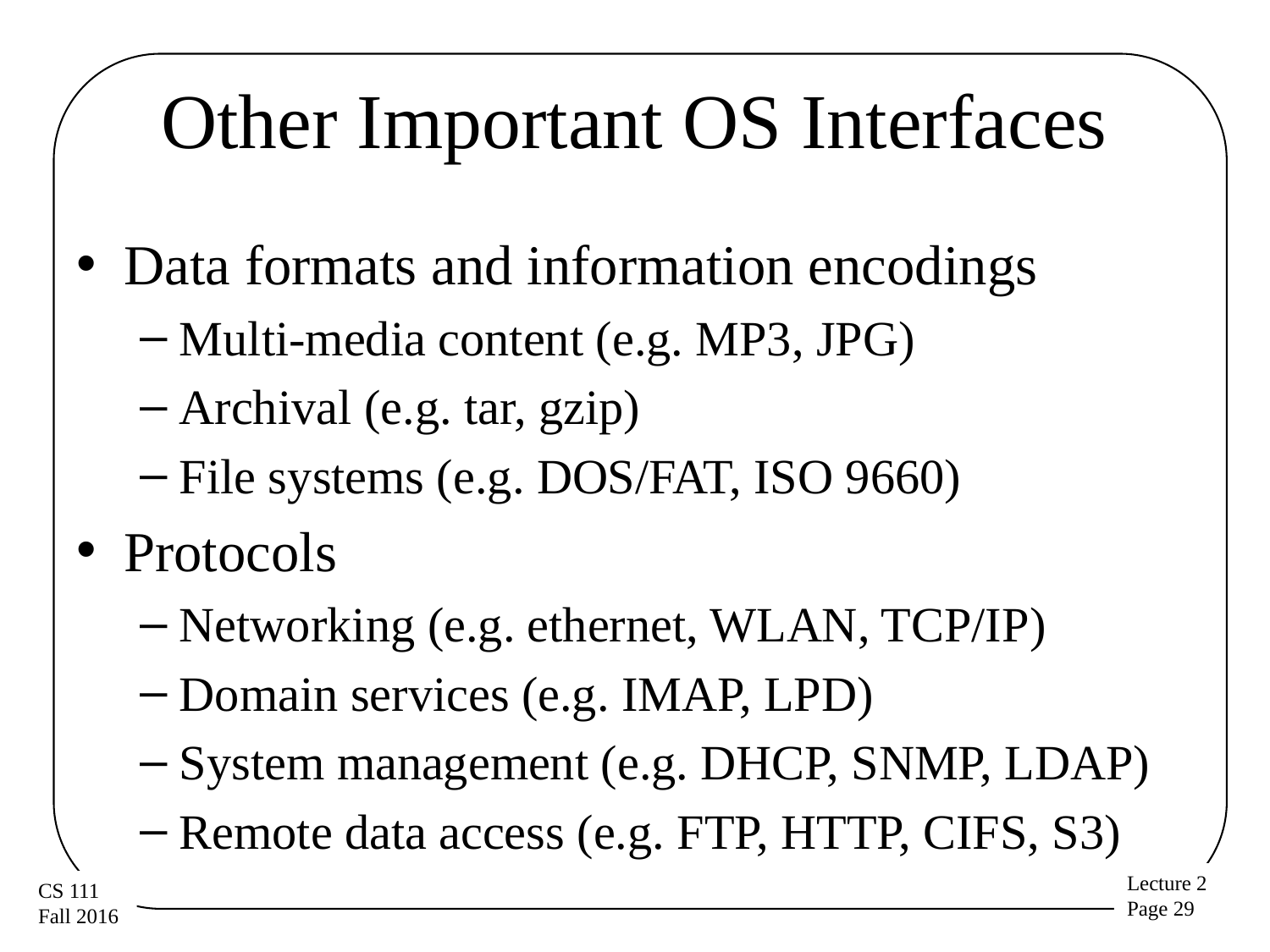

# Other Important OS Interfaces
Data formats and information encodings
Multi-media content (e.g. MP3, JPG)
Archival (e.g. tar, gzip)
File systems (e.g. DOS/FAT, ISO 9660)
Protocols
Networking (e.g. ethernet, WLAN, TCP/IP)
Domain services (e.g. IMAP, LPD)
System management (e.g. DHCP, SNMP, LDAP)
Remote data access (e.g. FTP, HTTP, CIFS, S3)